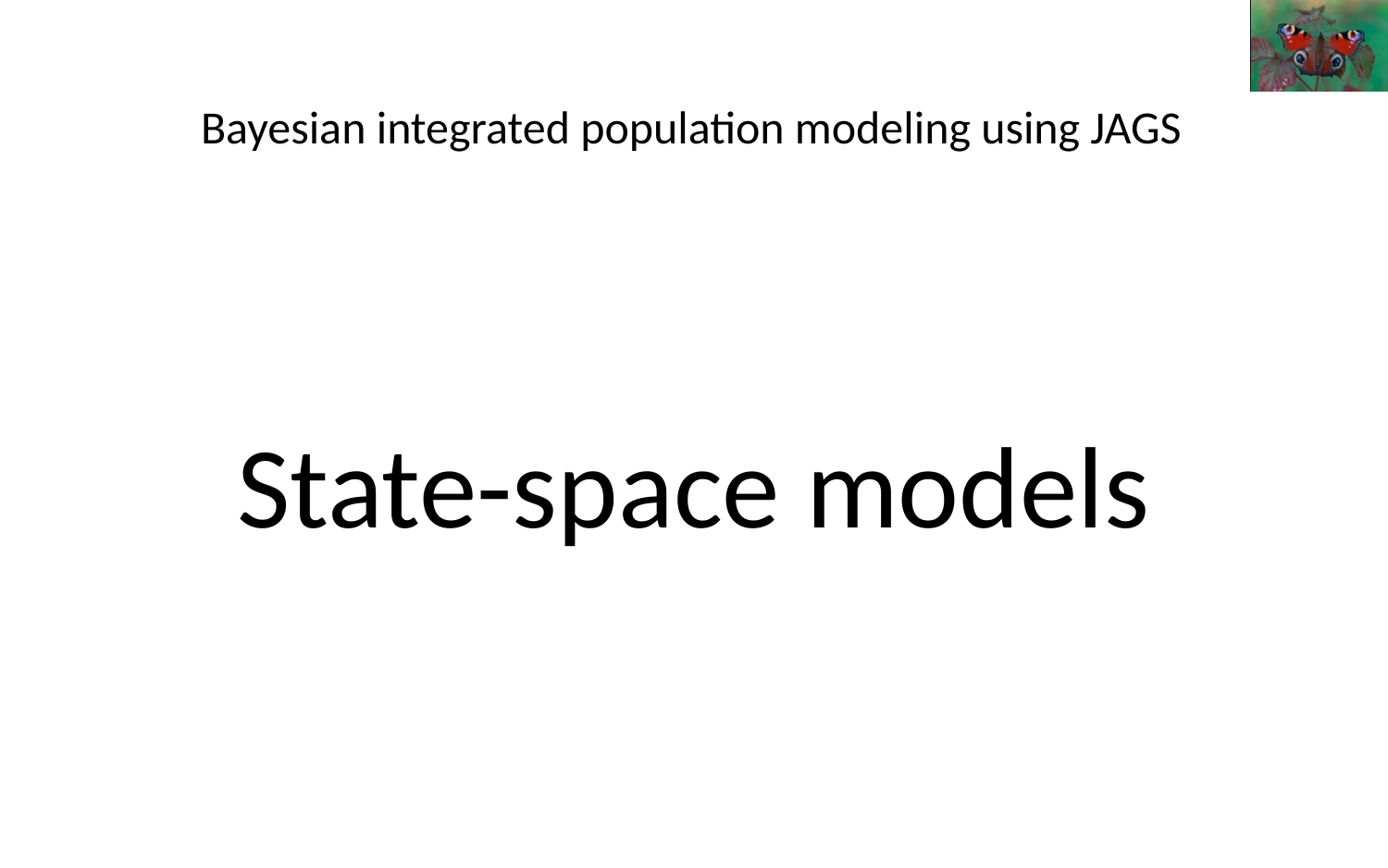

# Bayesian integrated population modeling using JAGS State-space models